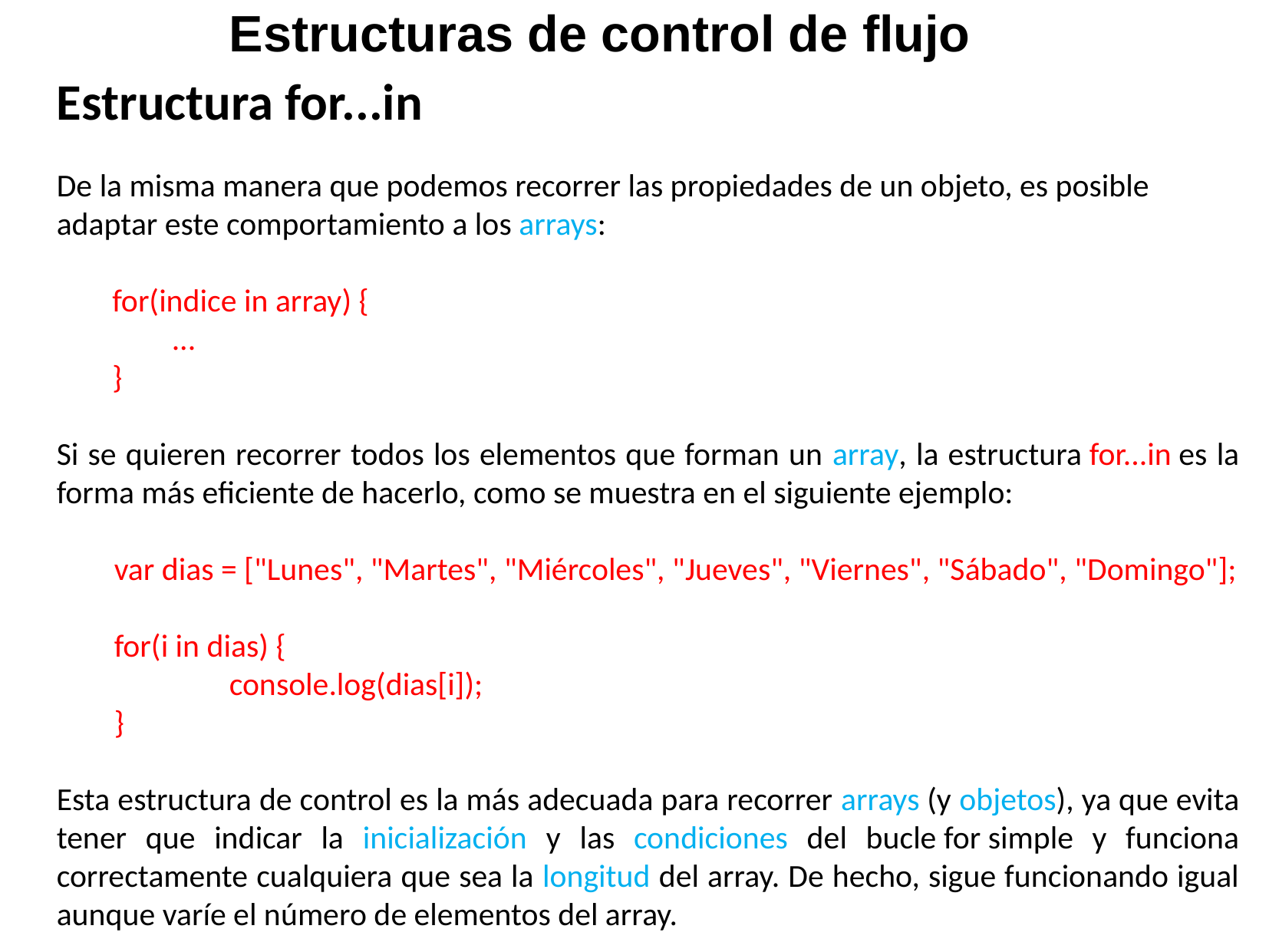

Estructuras de control de flujo
Estructura for...in

De la misma manera que podemos recorrer las propiedades de un objeto, es posible adaptar este comportamiento a los arrays:

for(indice in array) {
	...
}

Si se quieren recorrer todos los elementos que forman un array, la estructura for...in es la forma más eficiente de hacerlo, como se muestra en el siguiente ejemplo:

var dias = ["Lunes", "Martes", "Miércoles", "Jueves", "Viernes", "Sábado", "Domingo"];

for(i in dias) {
	console.log(dias[i]);
}

Esta estructura de control es la más adecuada para recorrer arrays (y objetos), ya que evita tener que indicar la inicialización y las condiciones del bucle for simple y funciona correctamente cualquiera que sea la longitud del array. De hecho, sigue funcionando igual aunque varíe el número de elementos del array.